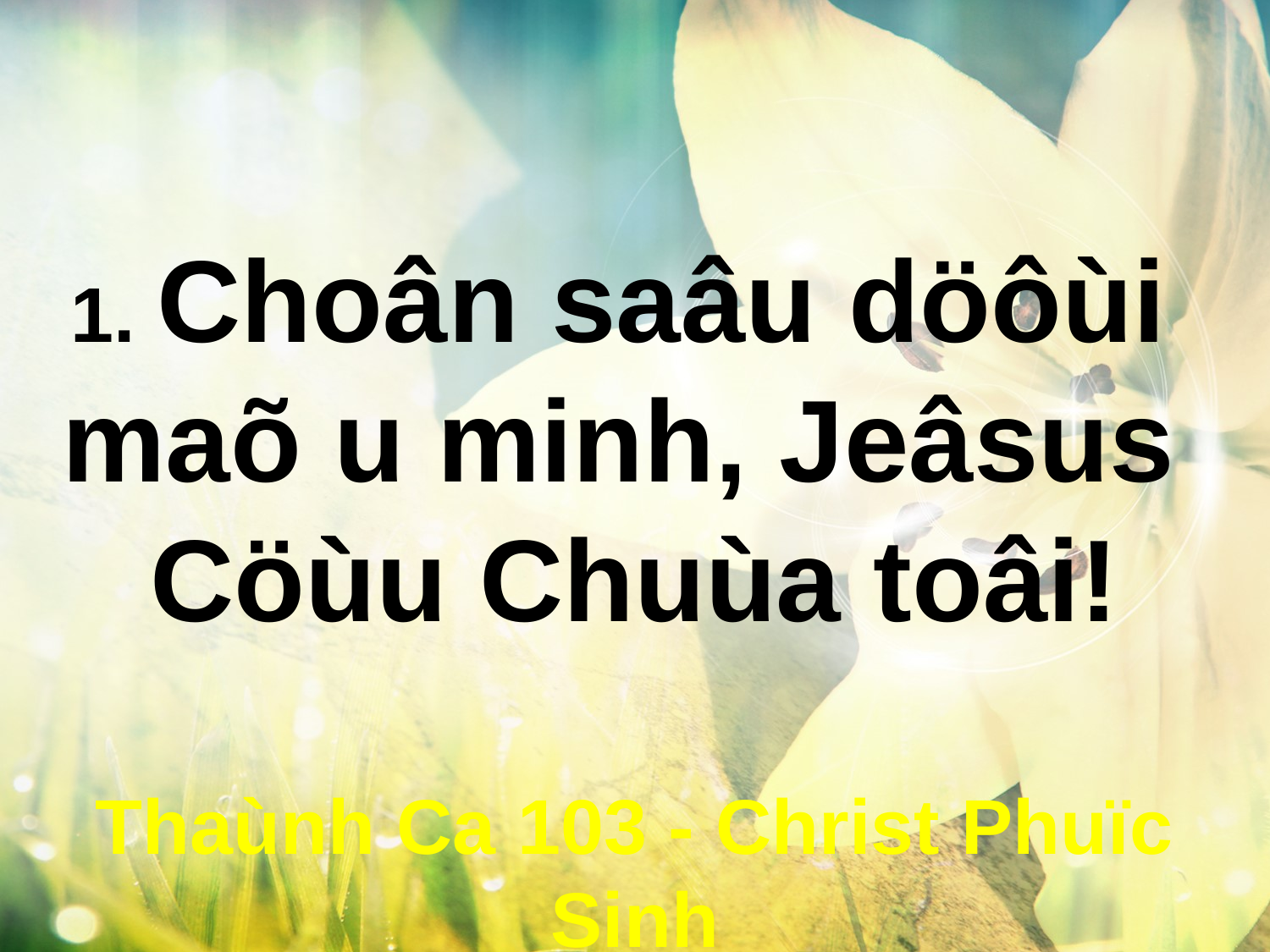

1. Choân saâu döôùi
maõ u minh, Jeâsus
Cöùu Chuùa toâi!
Thaùnh Ca 103 - Christ Phuïc Sinh